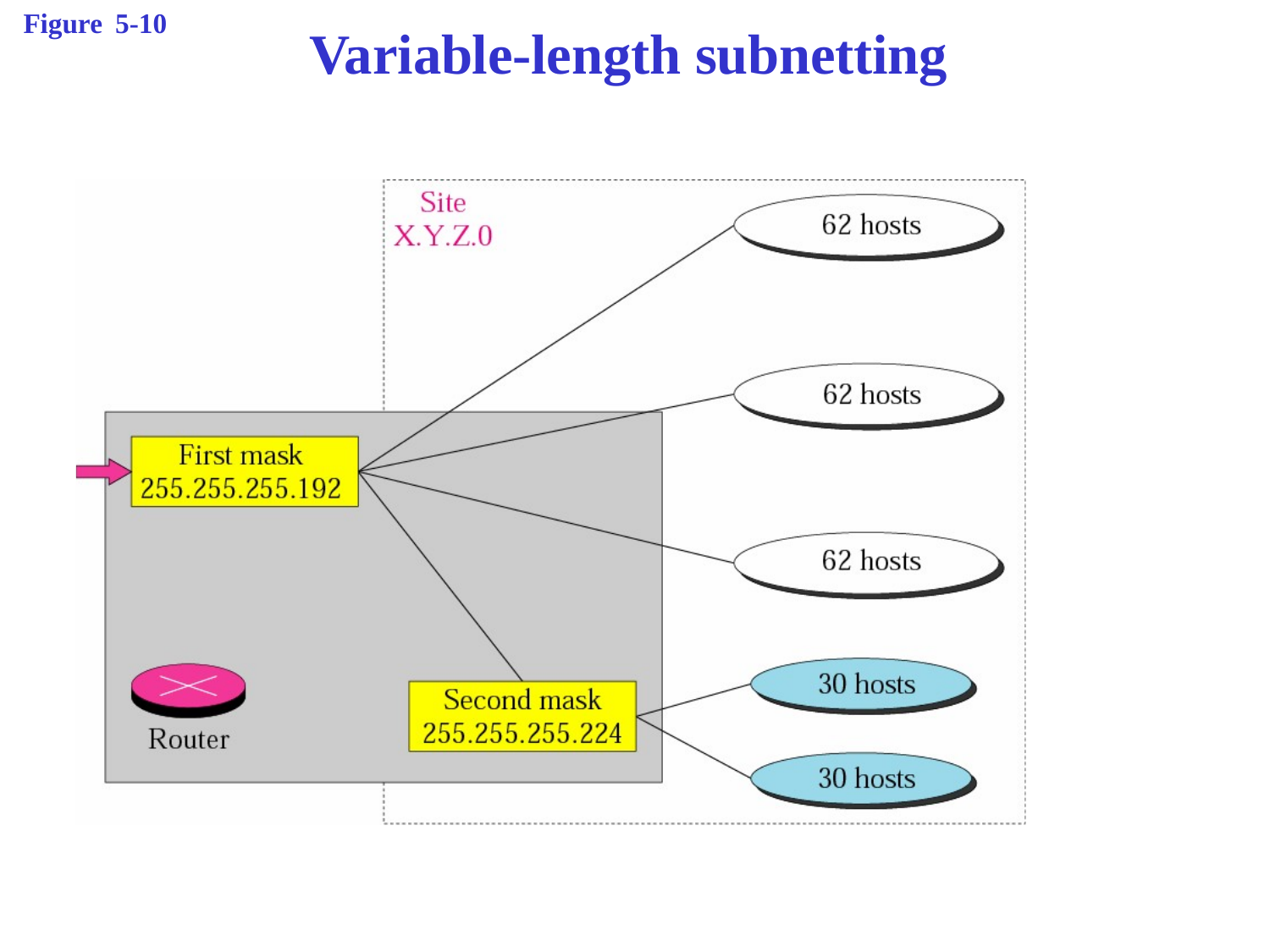

Figure 5-10
# Variable-length subnetting

McGraw-Hill
©The McGraw-Hill Companies, Inc., 2000